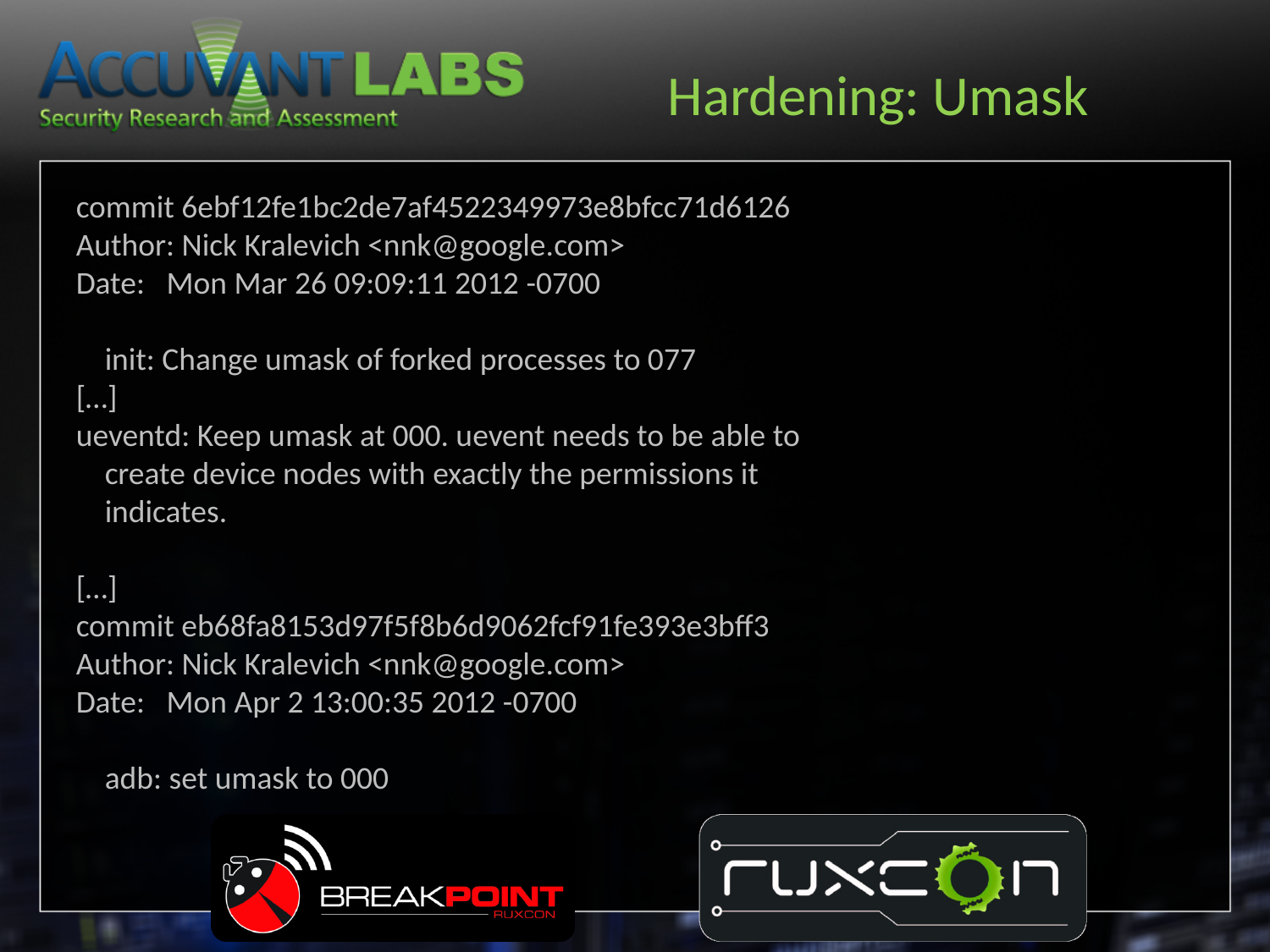

# Hardening: Umask
commit 6ebf12fe1bc2de7af4522349973e8bfcc71d6126
Author: Nick Kralevich <nnk@google.com>
Date:   Mon Mar 26 09:09:11 2012 -0700

    init: Change umask of forked processes to 077
[…]
ueventd: Keep umask at 000. uevent needs to be able to
    create device nodes with exactly the permissions it
    indicates.

[…]
commit eb68fa8153d97f5f8b6d9062fcf91fe393e3bff3
Author: Nick Kralevich <nnk@google.com>
Date:   Mon Apr 2 13:00:35 2012 -0700

    adb: set umask to 000